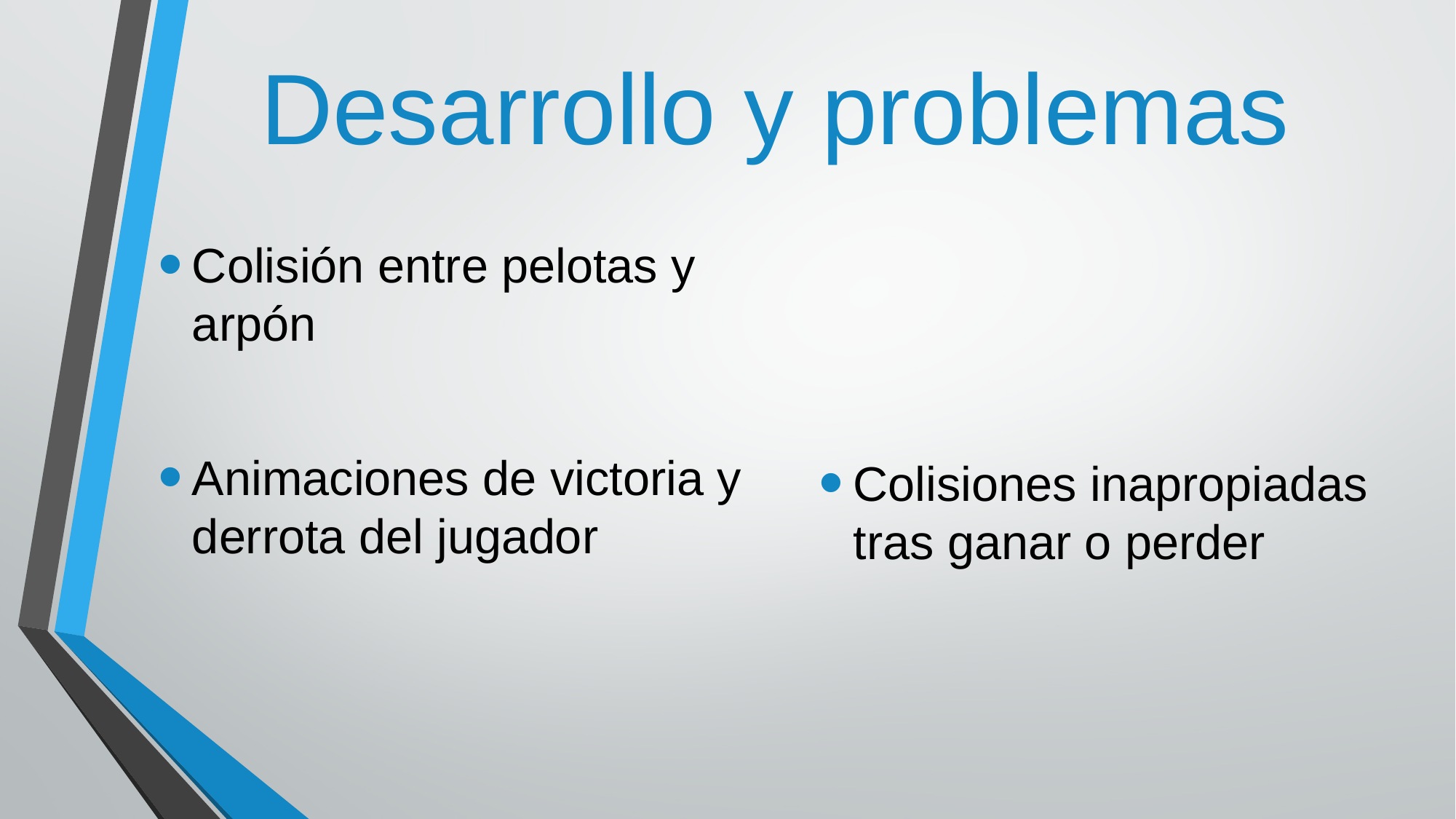

# Desarrollo y problemas

Colisiones inapropiadas tras ganar o perder
Colisión entre pelotas y arpón

Animaciones de victoria y derrota del jugador